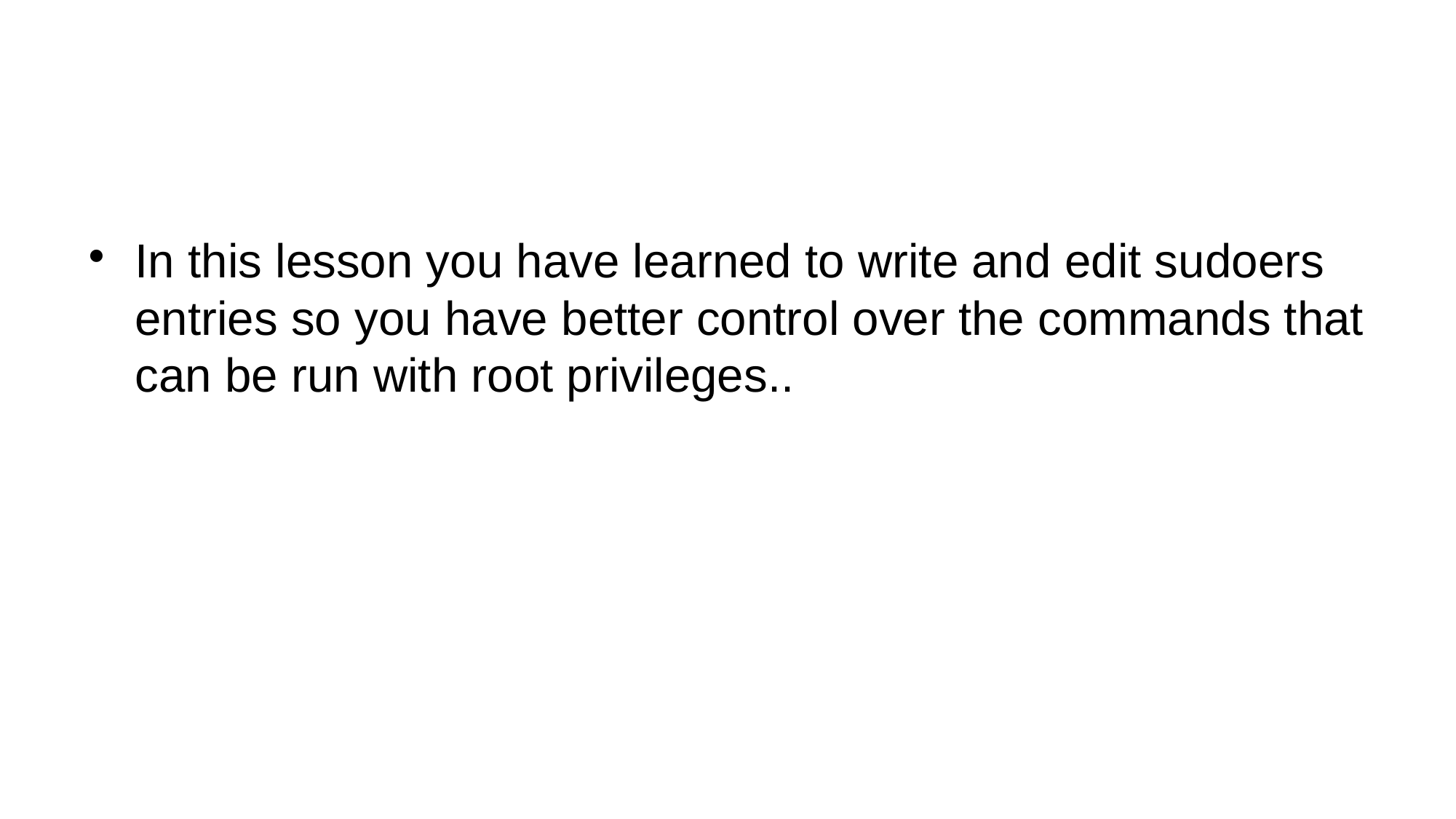

Summary
In this lesson you have learned to write and edit sudoers entries so you have better control over the commands that can be run with root privileges..